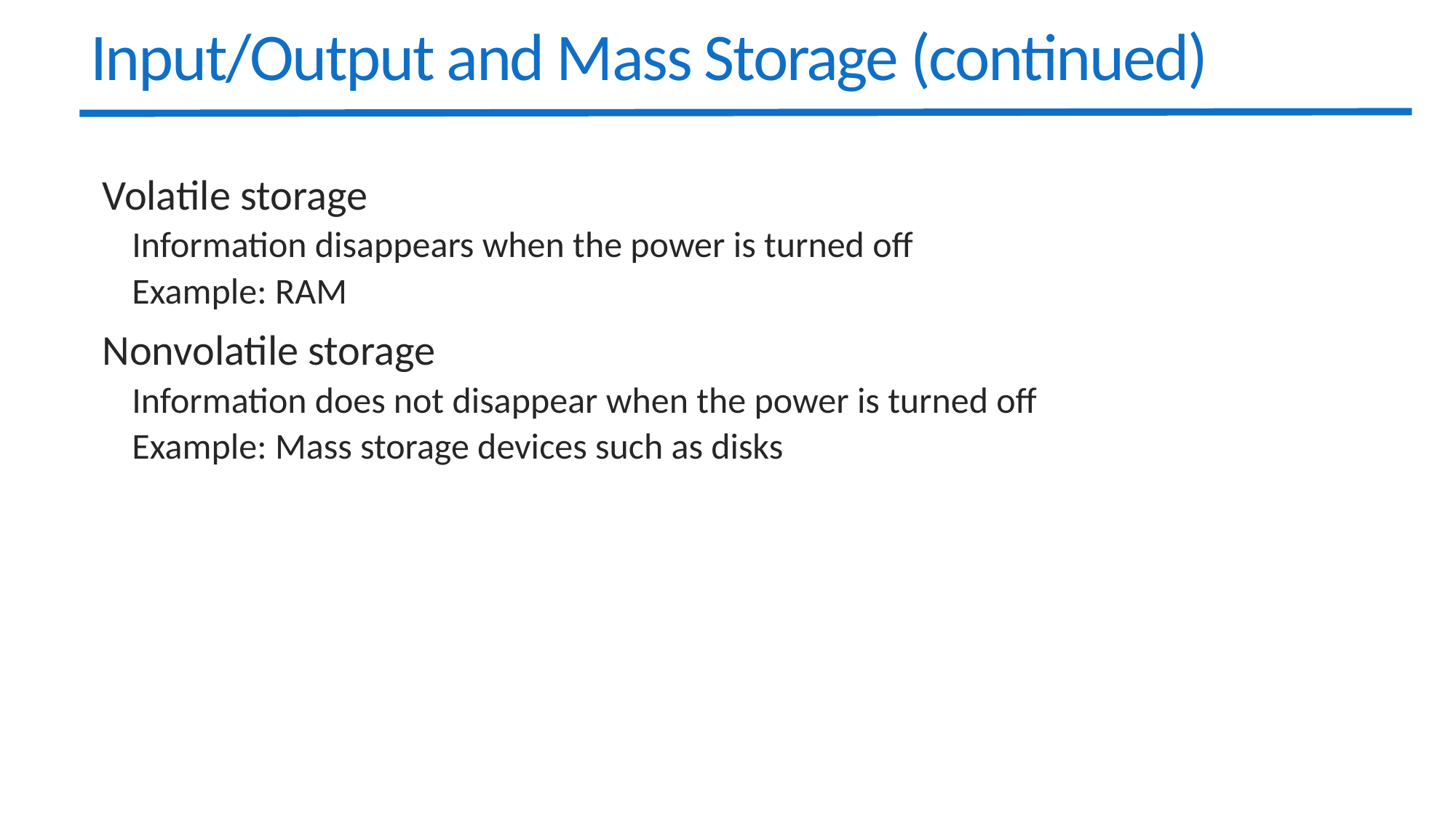

# Input/Output and Mass Storage (continued)
Volatile storage
Information disappears when the power is turned off
Example: RAM
Nonvolatile storage
Information does not disappear when the power is turned off
Example: Mass storage devices such as disks